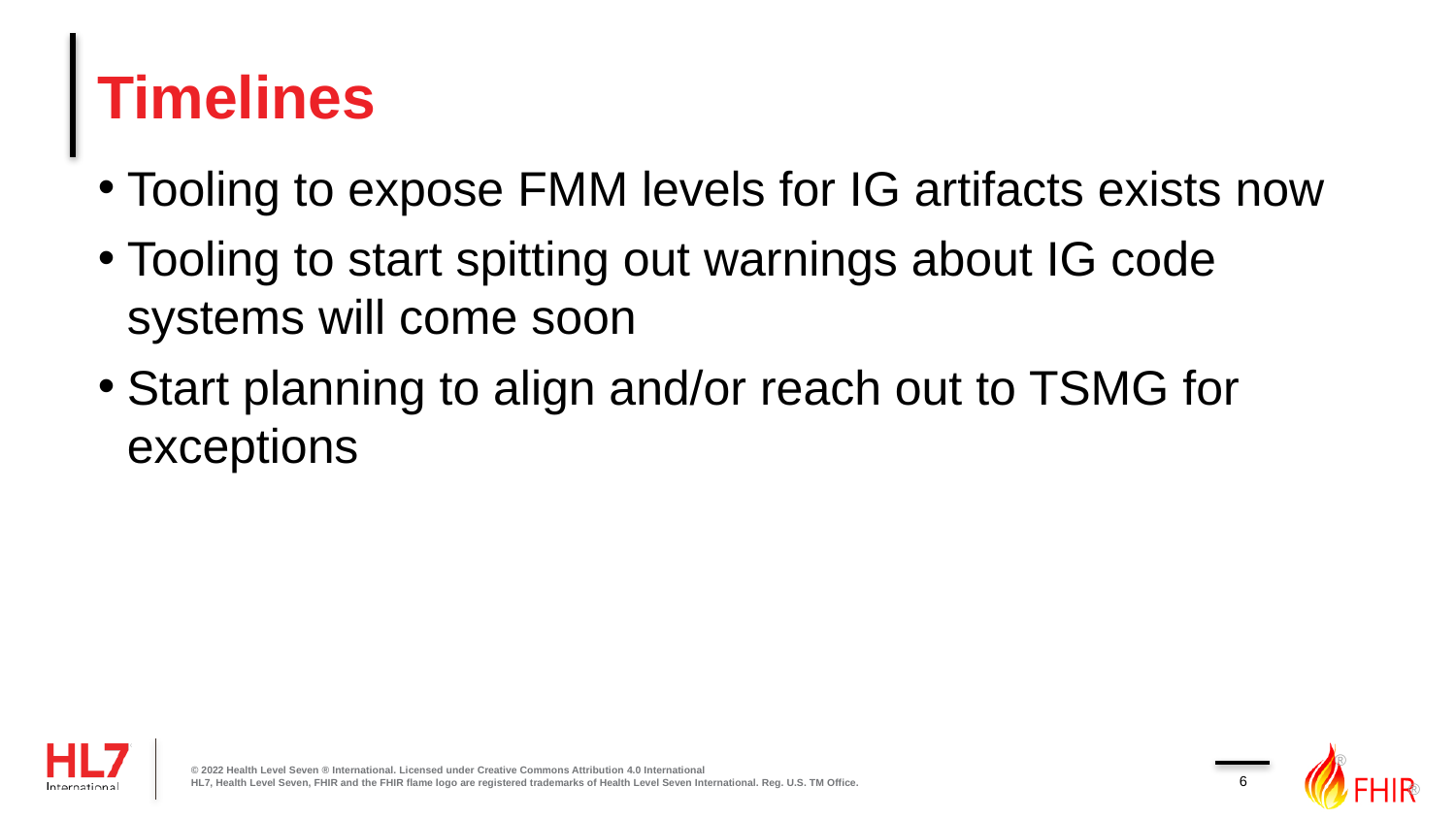

# Timelines
Tooling to expose FMM levels for IG artifacts exists now
Tooling to start spitting out warnings about IG code systems will come soon
Start planning to align and/or reach out to TSMG for exceptions
© 2022 Health Level Seven ® International. Licensed under Creative Commons Attribution 4.0 International
HL7, Health Level Seven, FHIR and the FHIR flame logo are registered trademarks of Health Level Seven International. Reg. U.S. TM Office.
6